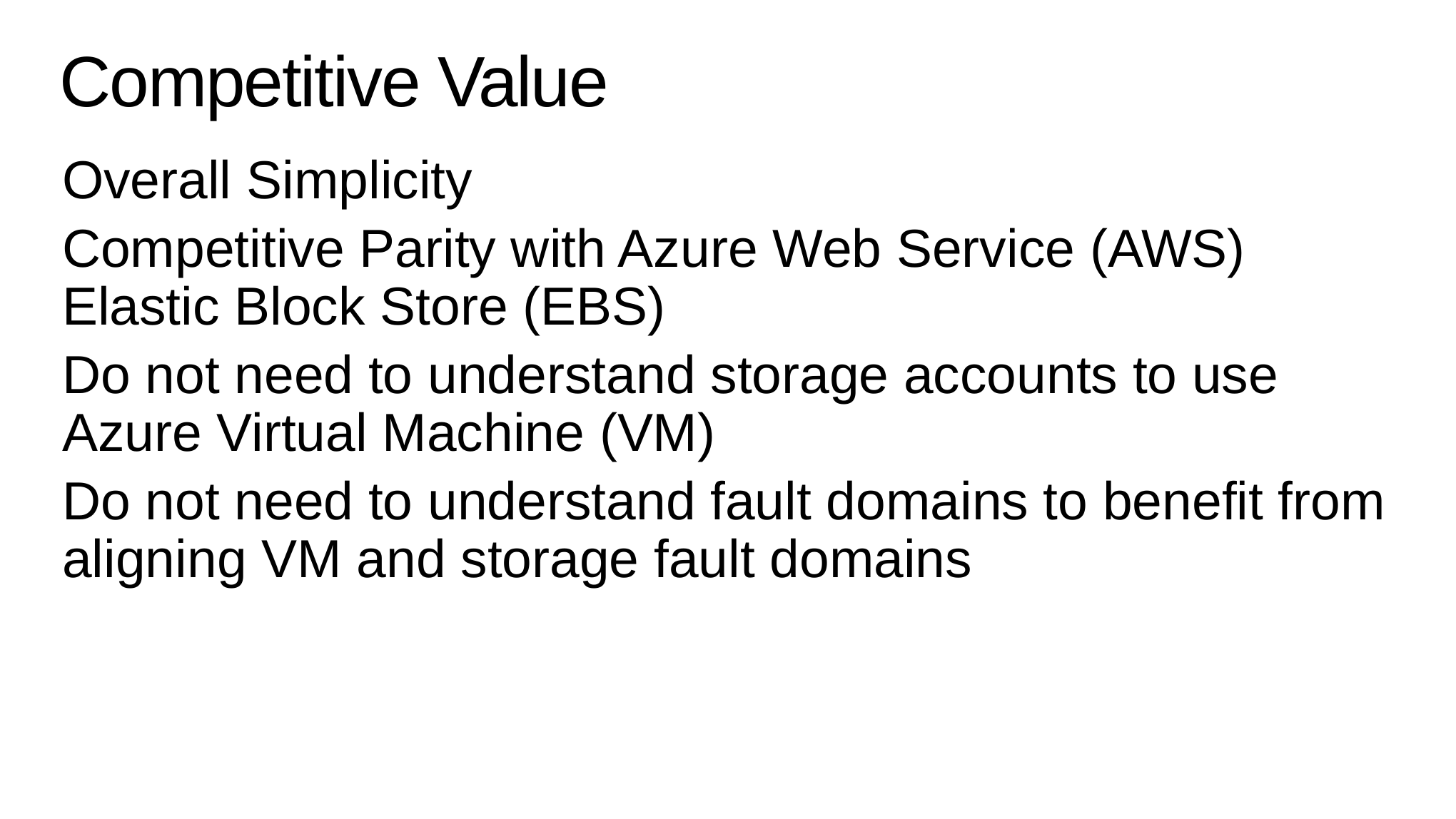

# Competitive Value
Overall Simplicity
Competitive Parity with Azure Web Service (AWS) Elastic Block Store (EBS)
Do not need to understand storage accounts to use Azure Virtual Machine (VM)
Do not need to understand fault domains to benefit from aligning VM and storage fault domains